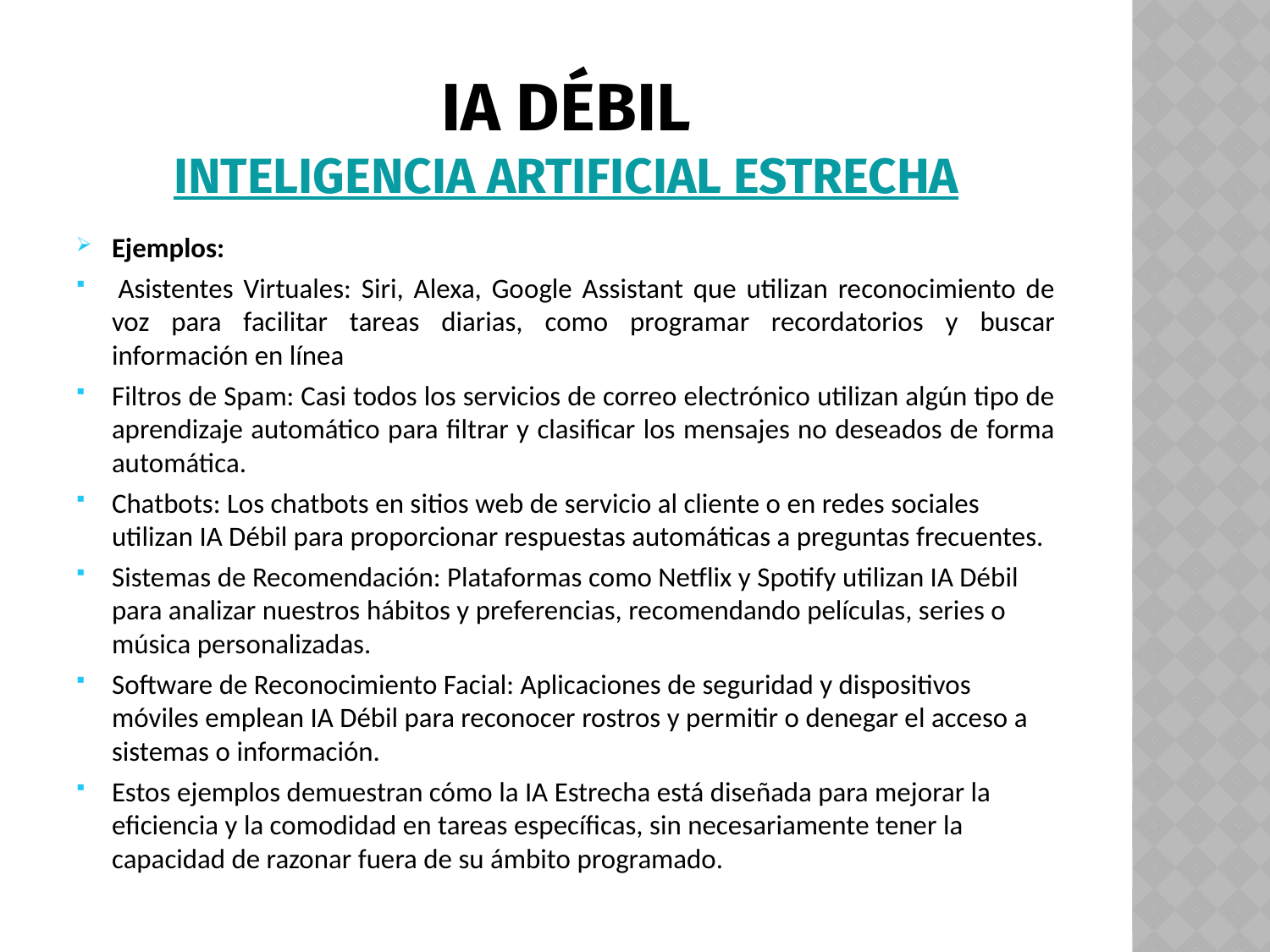

# IA débil Inteligencia artificial estrecha
Ejemplos:
 Asistentes Virtuales: Siri, Alexa, Google Assistant que utilizan reconocimiento de voz para facilitar tareas diarias, como programar recordatorios y buscar información en línea
Filtros de Spam: Casi todos los servicios de correo electrónico utilizan algún tipo de aprendizaje automático para filtrar y clasificar los mensajes no deseados de forma automática.
Chatbots: Los chatbots en sitios web de servicio al cliente o en redes sociales utilizan IA Débil para proporcionar respuestas automáticas a preguntas frecuentes.
Sistemas de Recomendación: Plataformas como Netflix y Spotify utilizan IA Débil para analizar nuestros hábitos y preferencias, recomendando películas, series o música personalizadas.
Software de Reconocimiento Facial: Aplicaciones de seguridad y dispositivos móviles emplean IA Débil para reconocer rostros y permitir o denegar el acceso a sistemas o información.
Estos ejemplos demuestran cómo la IA Estrecha está diseñada para mejorar la eficiencia y la comodidad en tareas específicas, sin necesariamente tener la capacidad de razonar fuera de su ámbito programado.